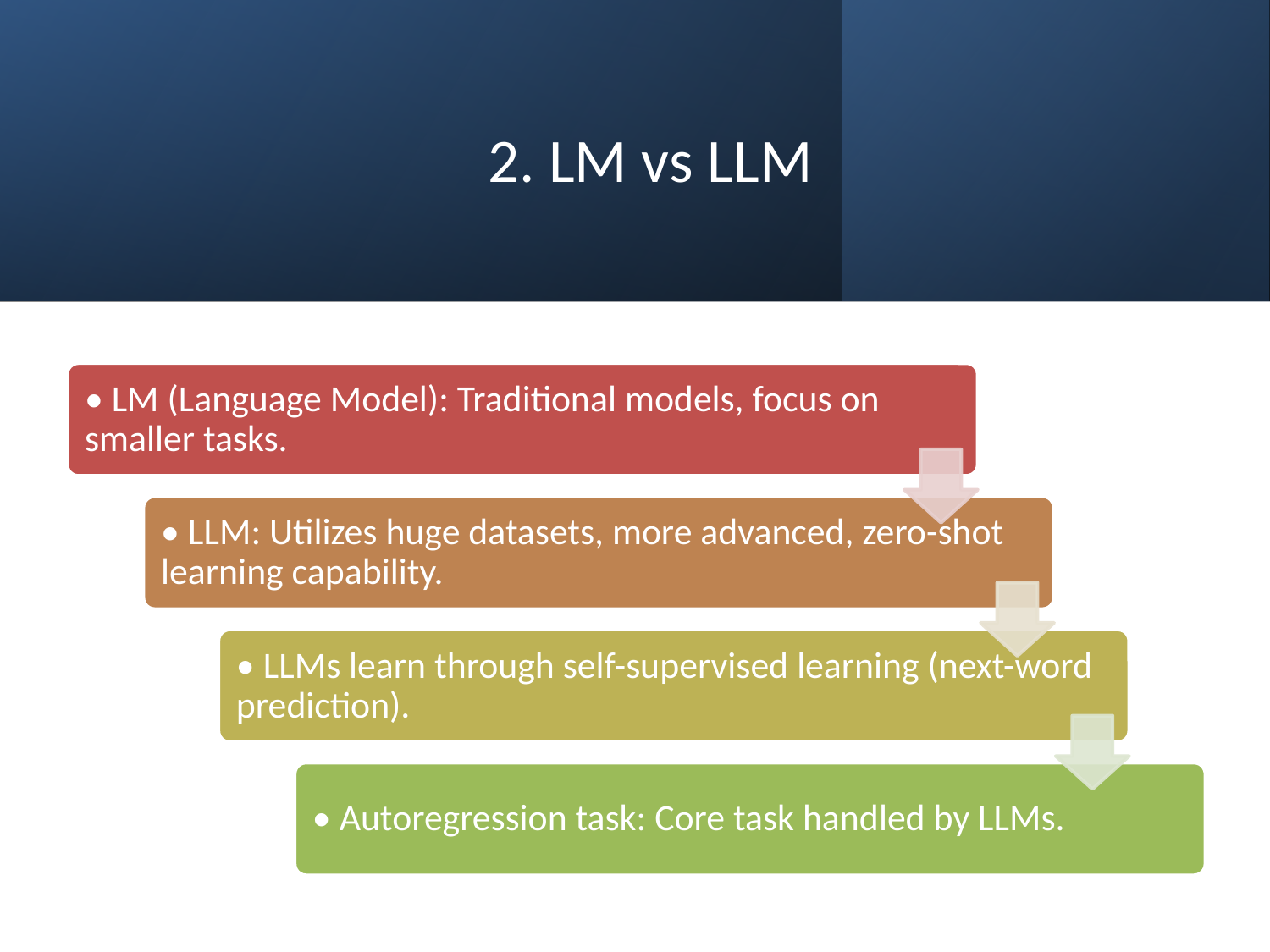

# 2. LM vs LLM
• LM (Language Model): Traditional models, focus on smaller tasks.
• LLM: Utilizes huge datasets, more advanced, zero-shot learning capability.
• LLMs learn through self-supervised learning (next-word prediction).
• Autoregression task: Core task handled by LLMs.